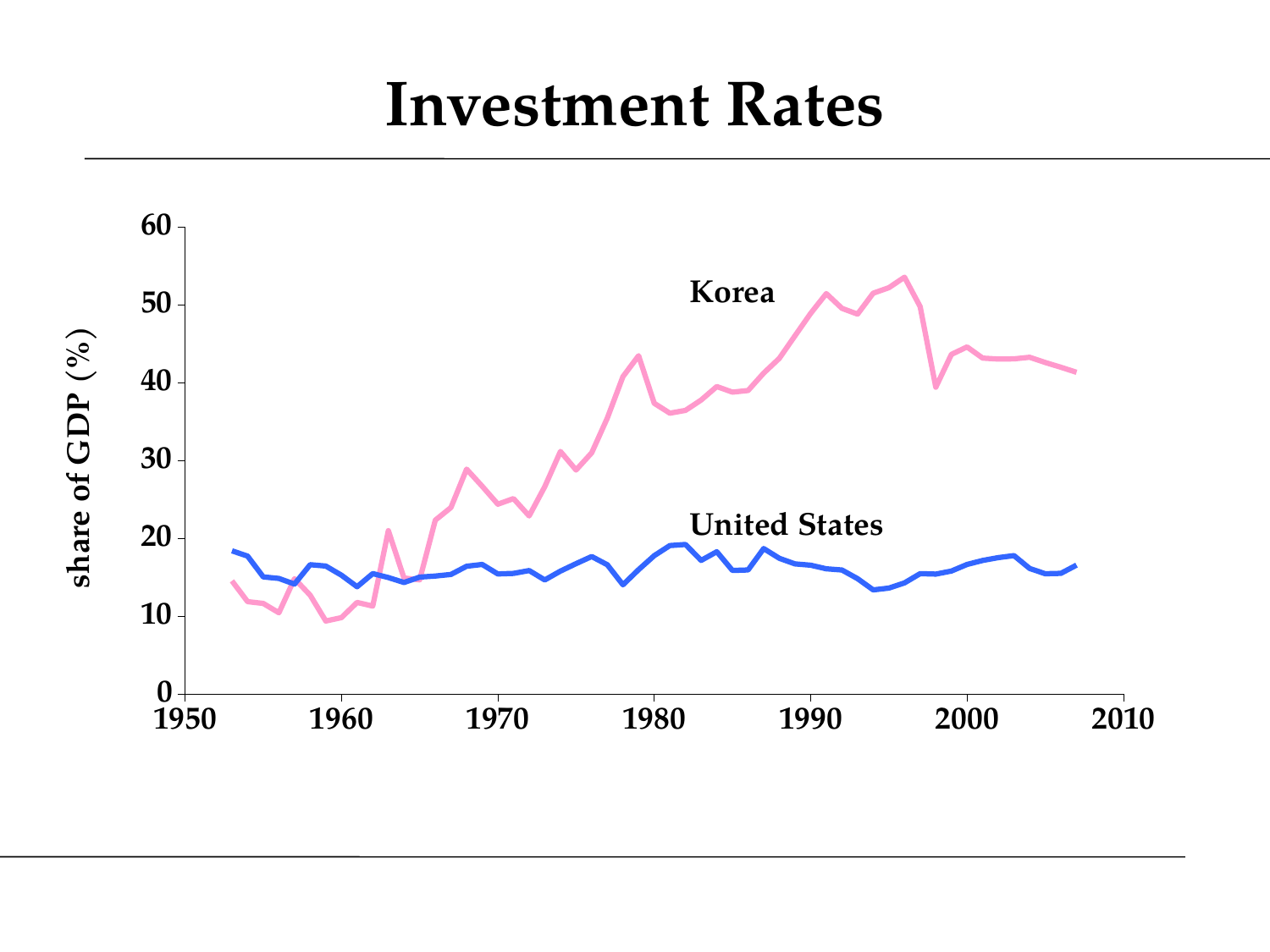

Investment Rates

### Chart

| Category | US Invest | Korea Invest |
|---|---|---|
Korea
United States